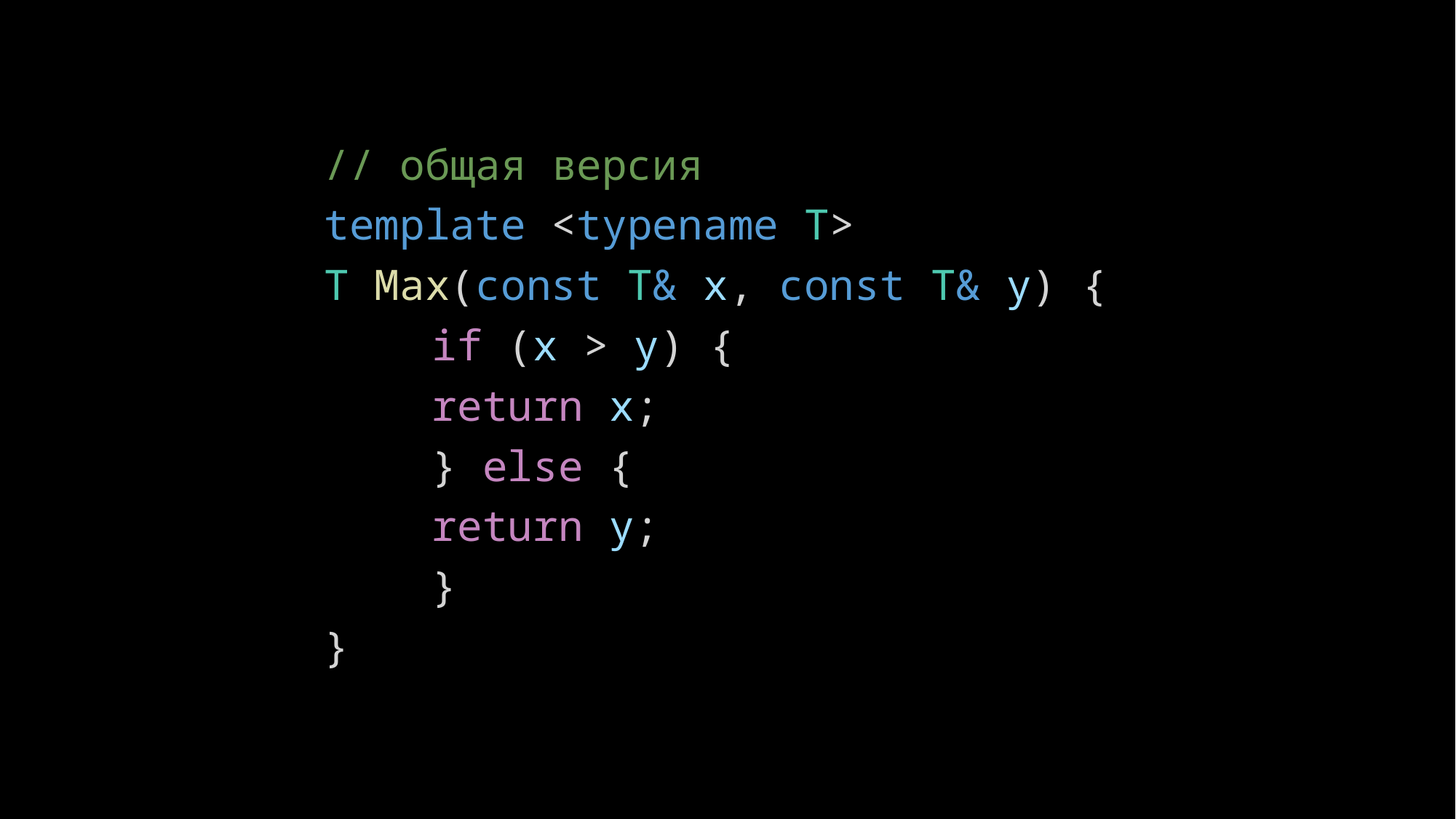

// общая версия
template <typename T>
T Max(const T& x, const T& y) {
	if (x > y) {
		return x;
	} else {
		return y;
	}
}